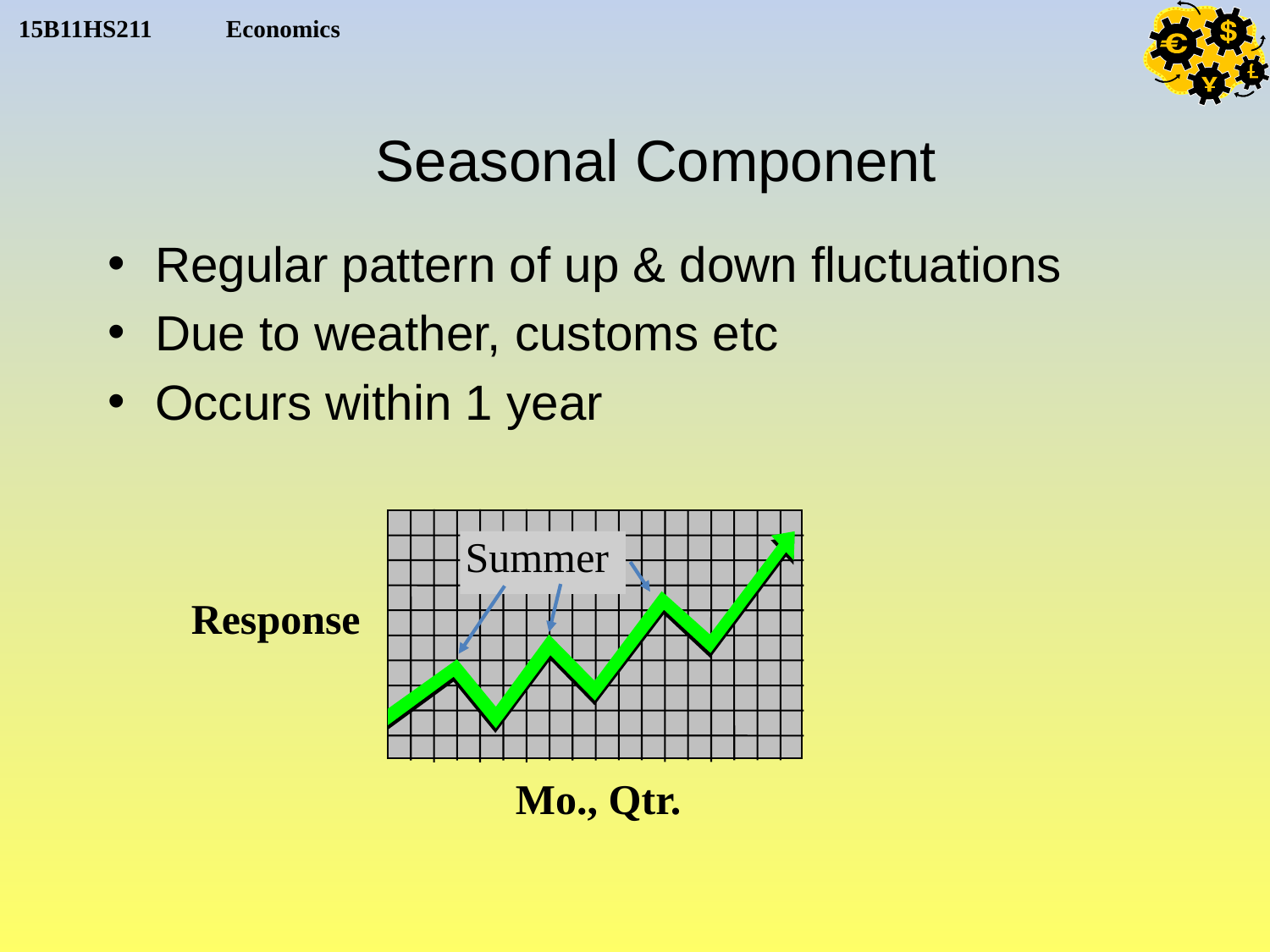

# Seasonal Component
Regular pattern of up & down fluctuations
Due to weather, customs etc
Occurs within 1 year

Summer

Response

Mo., Qtr.